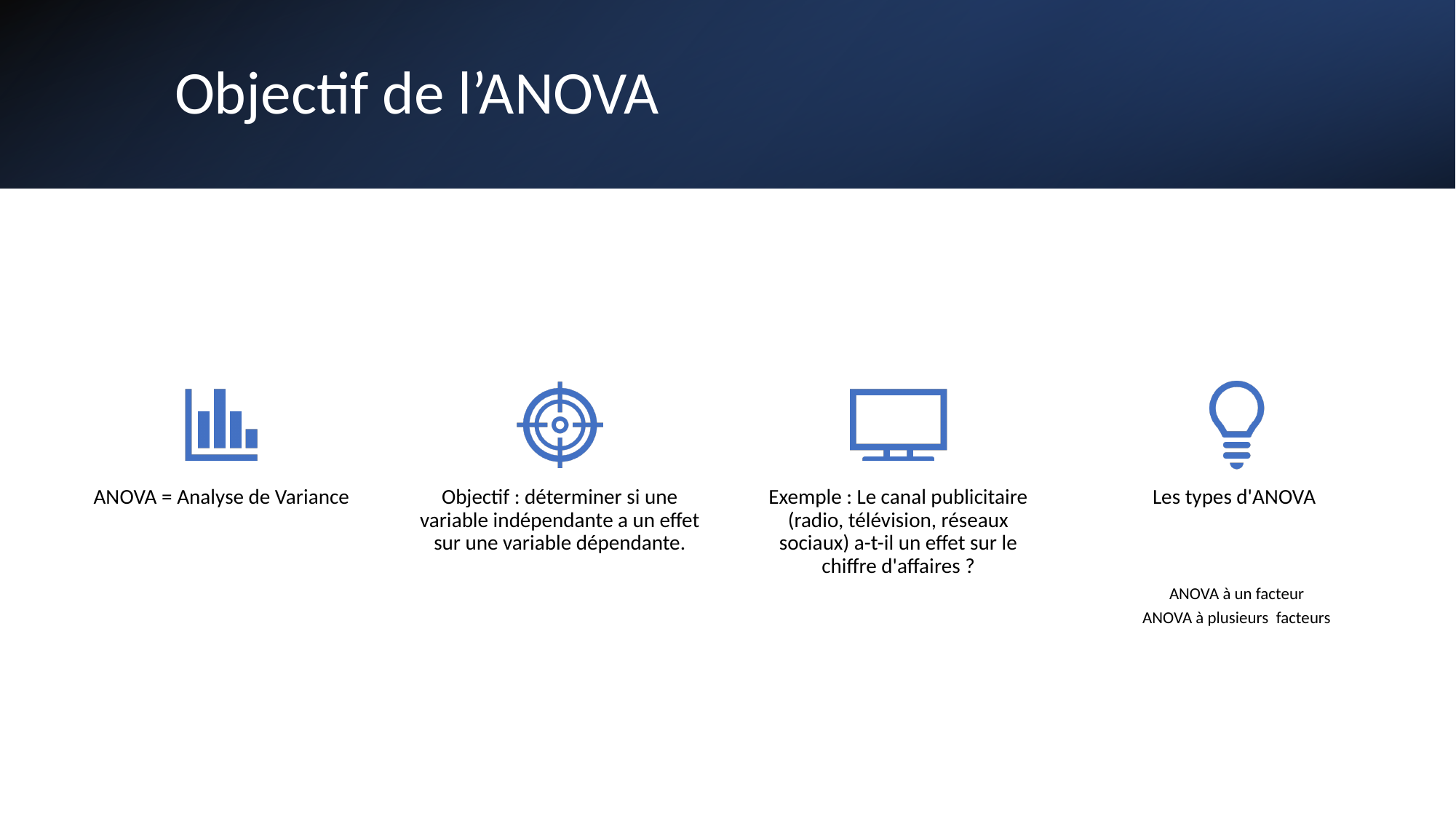

# Objectif de l’ANOVA
ANOVA = Analyse de Variance
Objectif : déterminer si une variable indépendante a un effet sur une variable dépendante.
Exemple : Le canal publicitaire (radio, télévision, réseaux sociaux) a-t-il un effet sur le chiffre d'affaires ?
Les types d'ANOVA
ANOVA à un facteur
ANOVA à plusieurs  facteurs